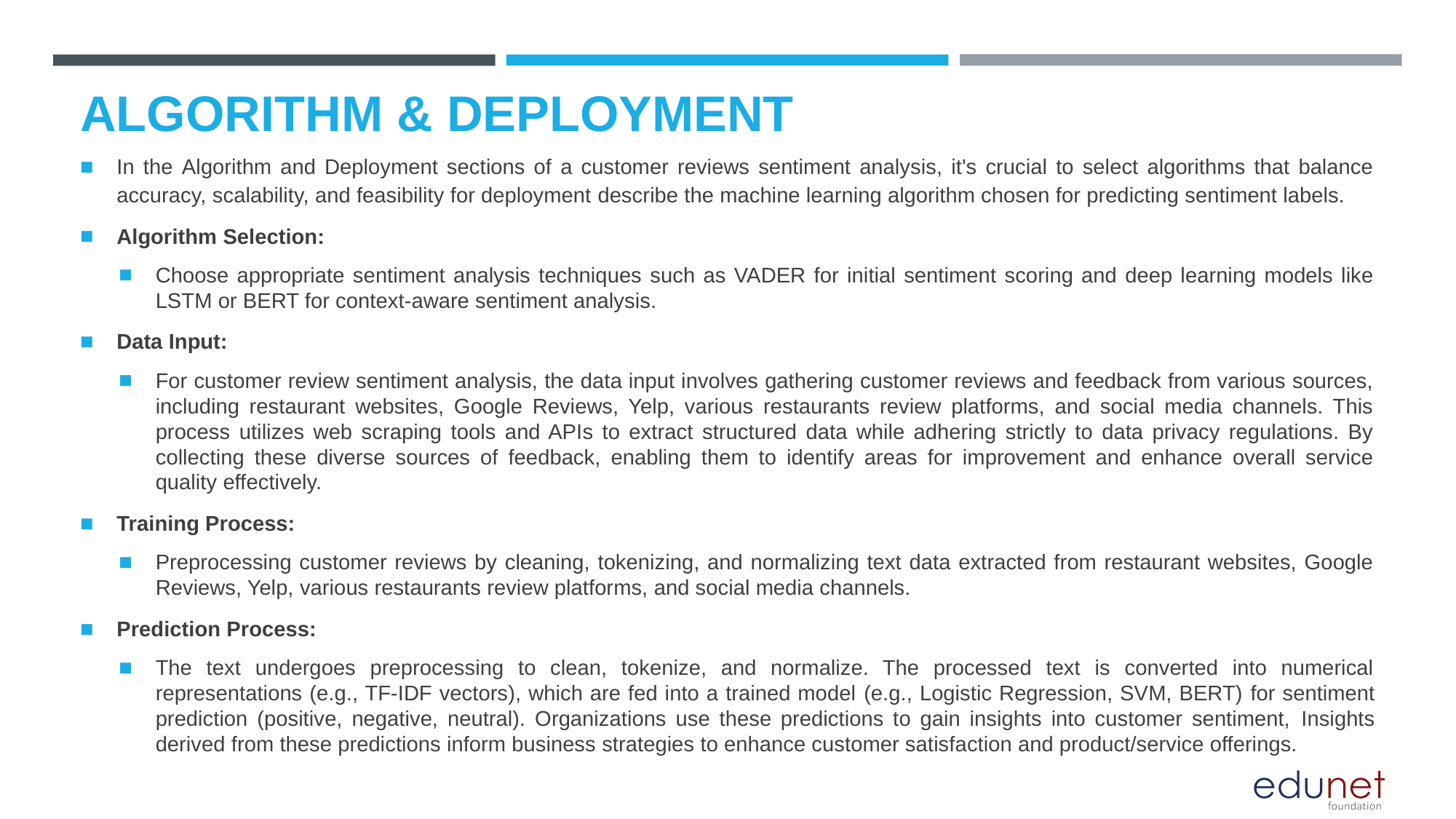

# ALGORITHM & DEPLOYMENT
In the Algorithm and Deployment sections of a customer reviews sentiment analysis, it's crucial to select algorithms that balance accuracy, scalability, and feasibility for deployment describe the machine learning algorithm chosen for predicting sentiment labels.
Algorithm Selection:
Choose appropriate sentiment analysis techniques such as VADER for initial sentiment scoring and deep learning models like LSTM or BERT for context-aware sentiment analysis.
Data Input:
For customer review sentiment analysis, the data input involves gathering customer reviews and feedback from various sources, including restaurant websites, Google Reviews, Yelp, various restaurants review platforms, and social media channels. This process utilizes web scraping tools and APIs to extract structured data while adhering strictly to data privacy regulations. By collecting these diverse sources of feedback, enabling them to identify areas for improvement and enhance overall service quality effectively.
Training Process:
Preprocessing customer reviews by cleaning, tokenizing, and normalizing text data extracted from restaurant websites, Google Reviews, Yelp, various restaurants review platforms, and social media channels.
Prediction Process:
The text undergoes preprocessing to clean, tokenize, and normalize. The processed text is converted into numerical representations (e.g., TF-IDF vectors), which are fed into a trained model (e.g., Logistic Regression, SVM, BERT) for sentiment prediction (positive, negative, neutral). Organizations use these predictions to gain insights into customer sentiment, Insights derived from these predictions inform business strategies to enhance customer satisfaction and product/service offerings.